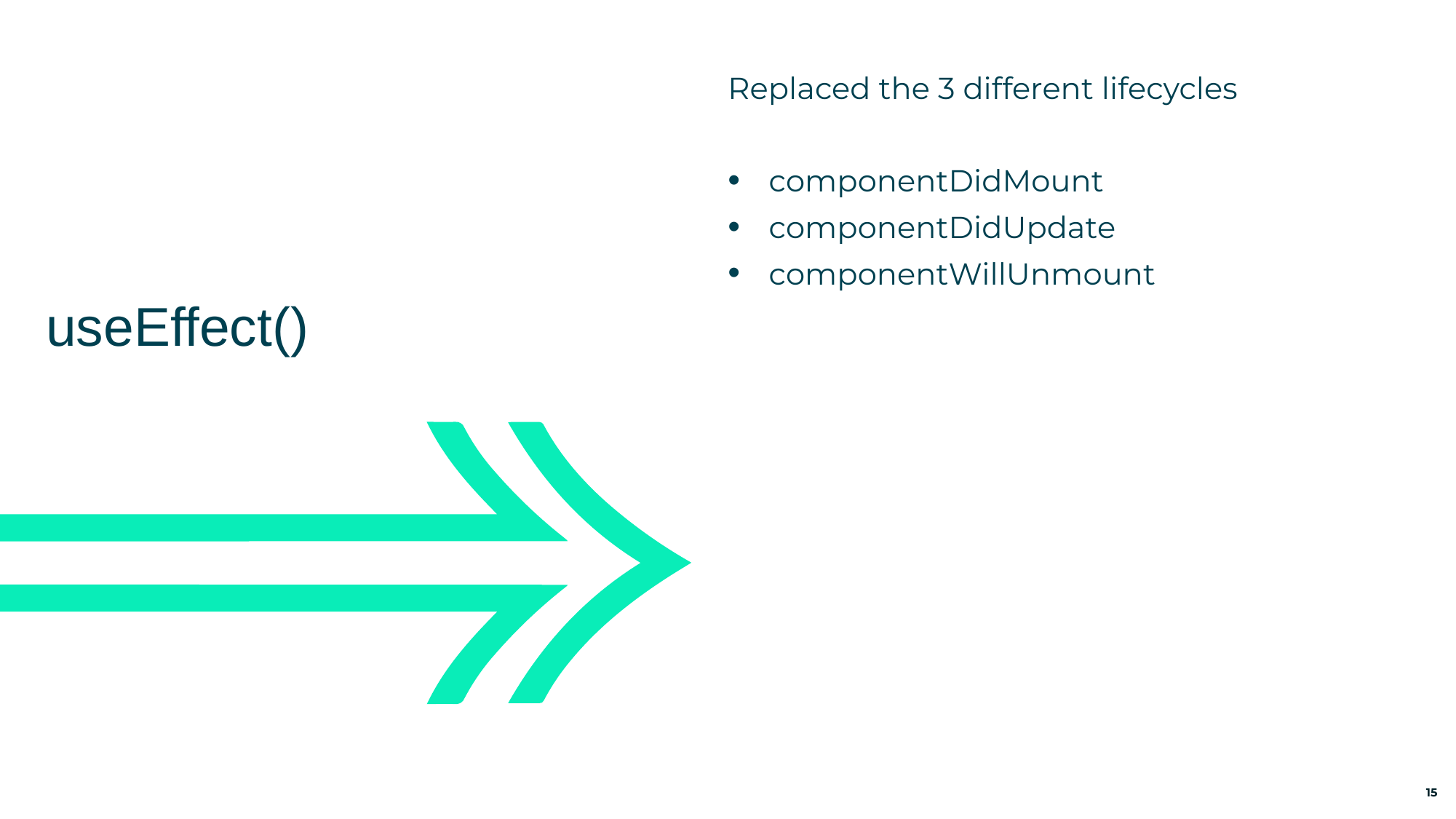

Replaced the 3 different lifecycles

componentDidMount
componentDidUpdate
componentWillUnmount
useEffect()
15